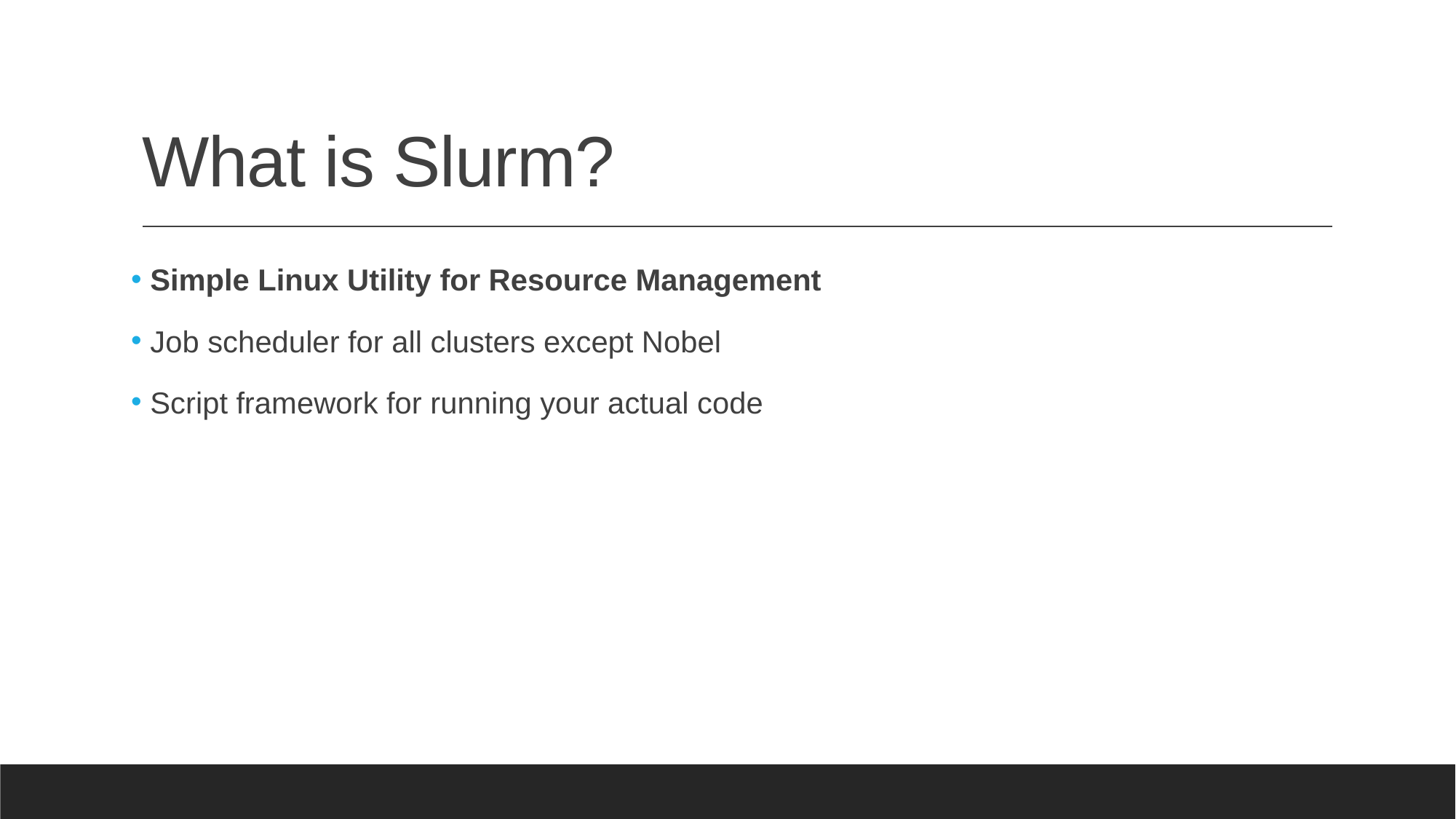

# What is Slurm?
 Simple Linux Utility for Resource Management
 Job scheduler for all clusters except Nobel
 Script framework for running your actual code